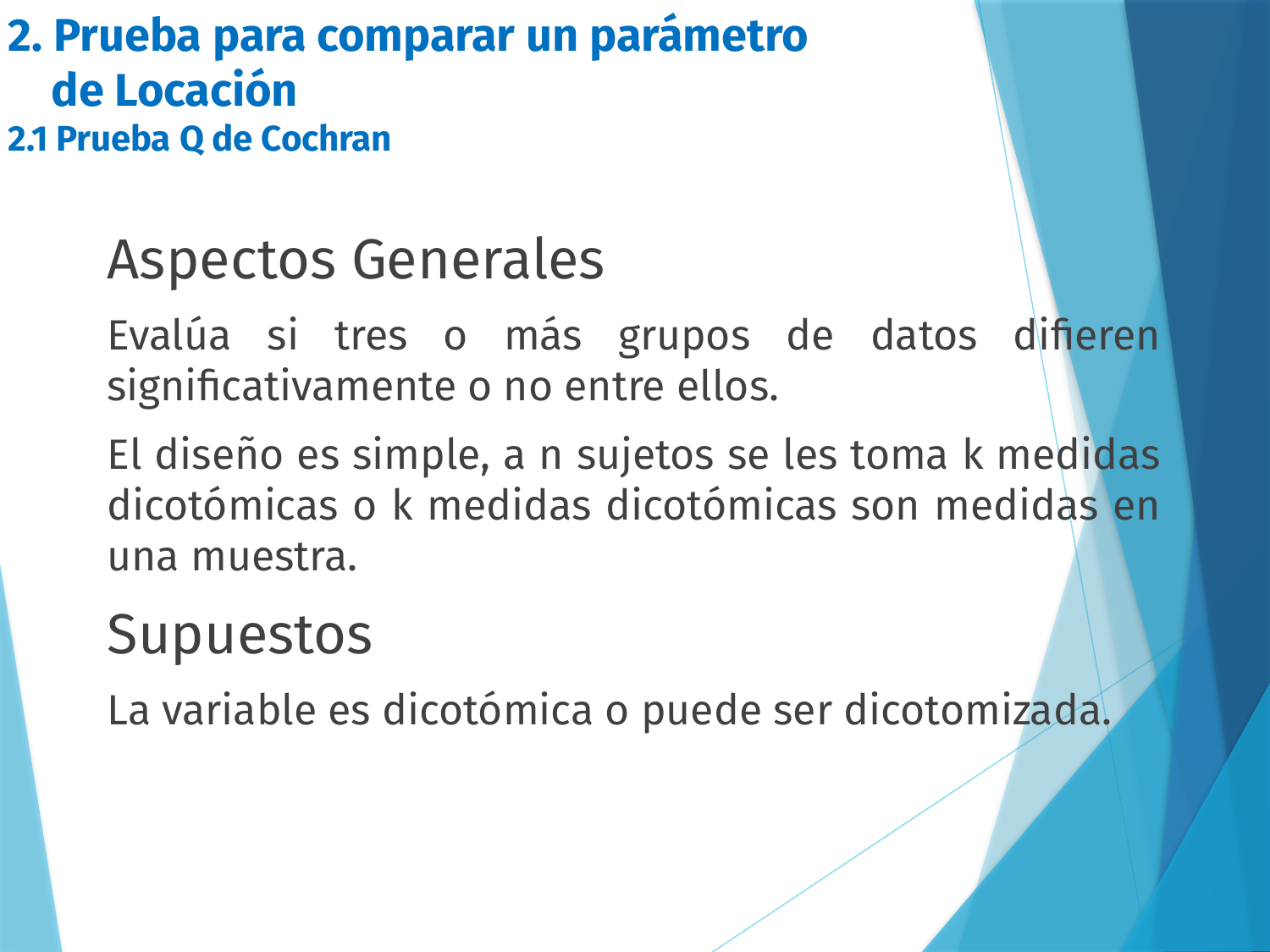

# 2. Prueba para comparar un parámetro de Locación 2.1 Prueba Q de Cochran
Aspectos Generales
Evalúa si tres o más grupos de datos difieren significativamente o no entre ellos.
El diseño es simple, a n sujetos se les toma k medidas dicotómicas o k medidas dicotómicas son medidas en una muestra.
Supuestos
La variable es dicotómica o puede ser dicotomizada.